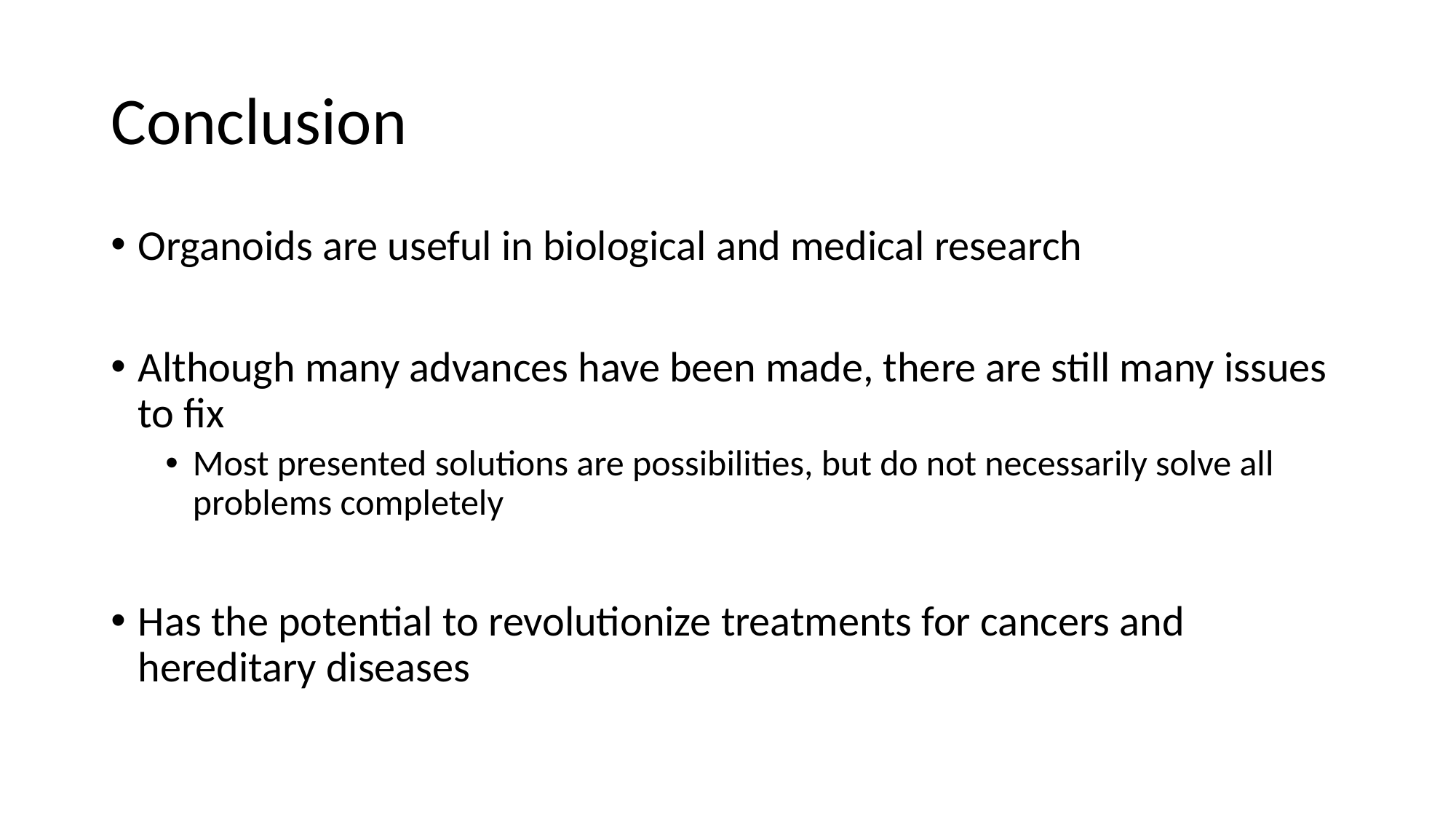

# Conclusion
Organoids are useful in biological and medical research

Although many advances have been made, there are still many issues to fix
Most presented solutions are possibilities, but do not necessarily solve all problems completely

Has the potential to revolutionize treatments for cancers and hereditary diseases